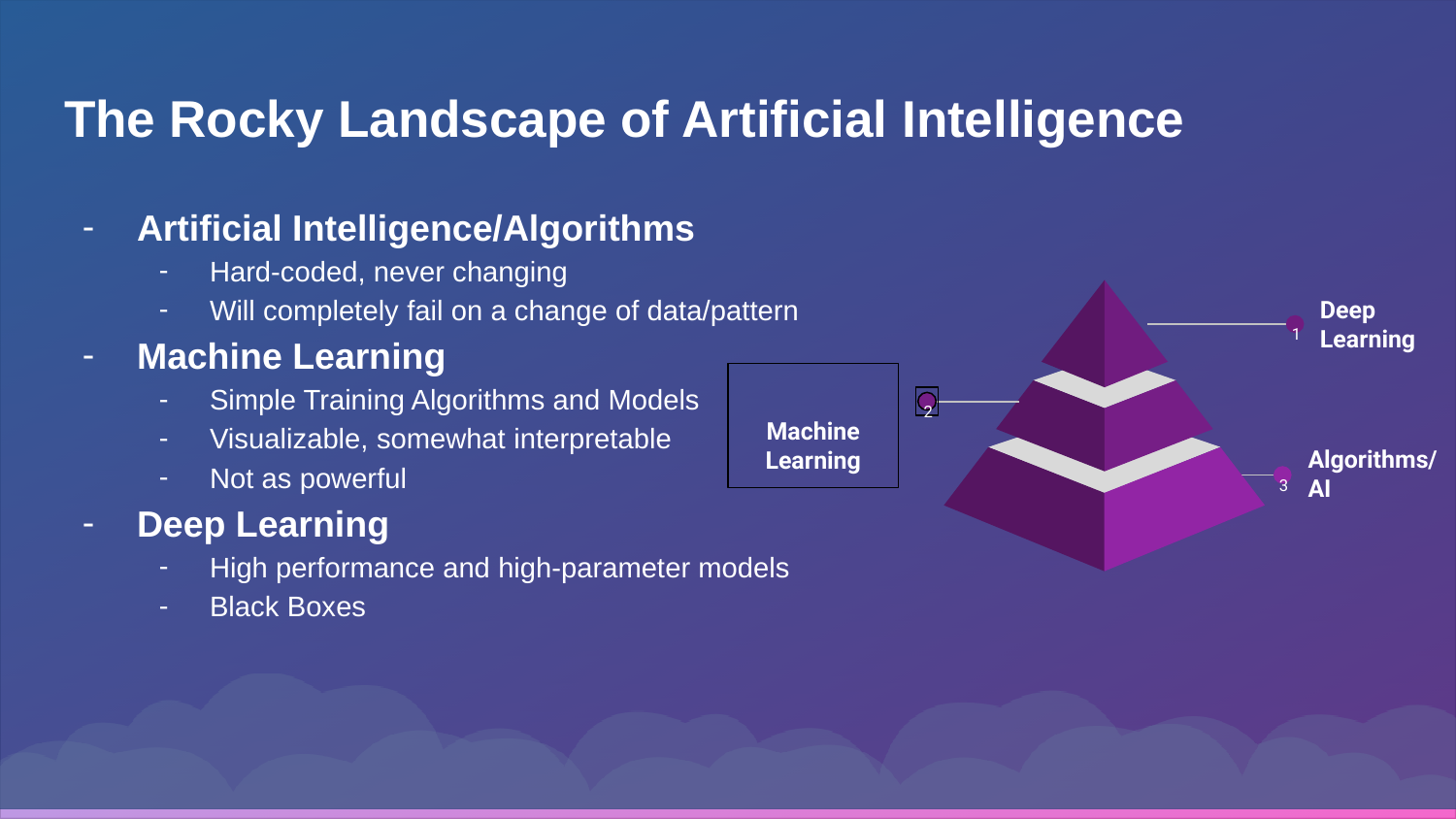

# The Rocky Landscape of Artificial Intelligence
Artificial Intelligence/Algorithms
Hard-coded, never changing
Will completely fail on a change of data/pattern
Machine Learning
Simple Training Algorithms and Models
Visualizable, somewhat interpretable
Not as powerful
Deep Learning
High performance and high-parameter models
Black Boxes

Deep Learning
1

Machine Learning

2

Algorithms/ AI
3